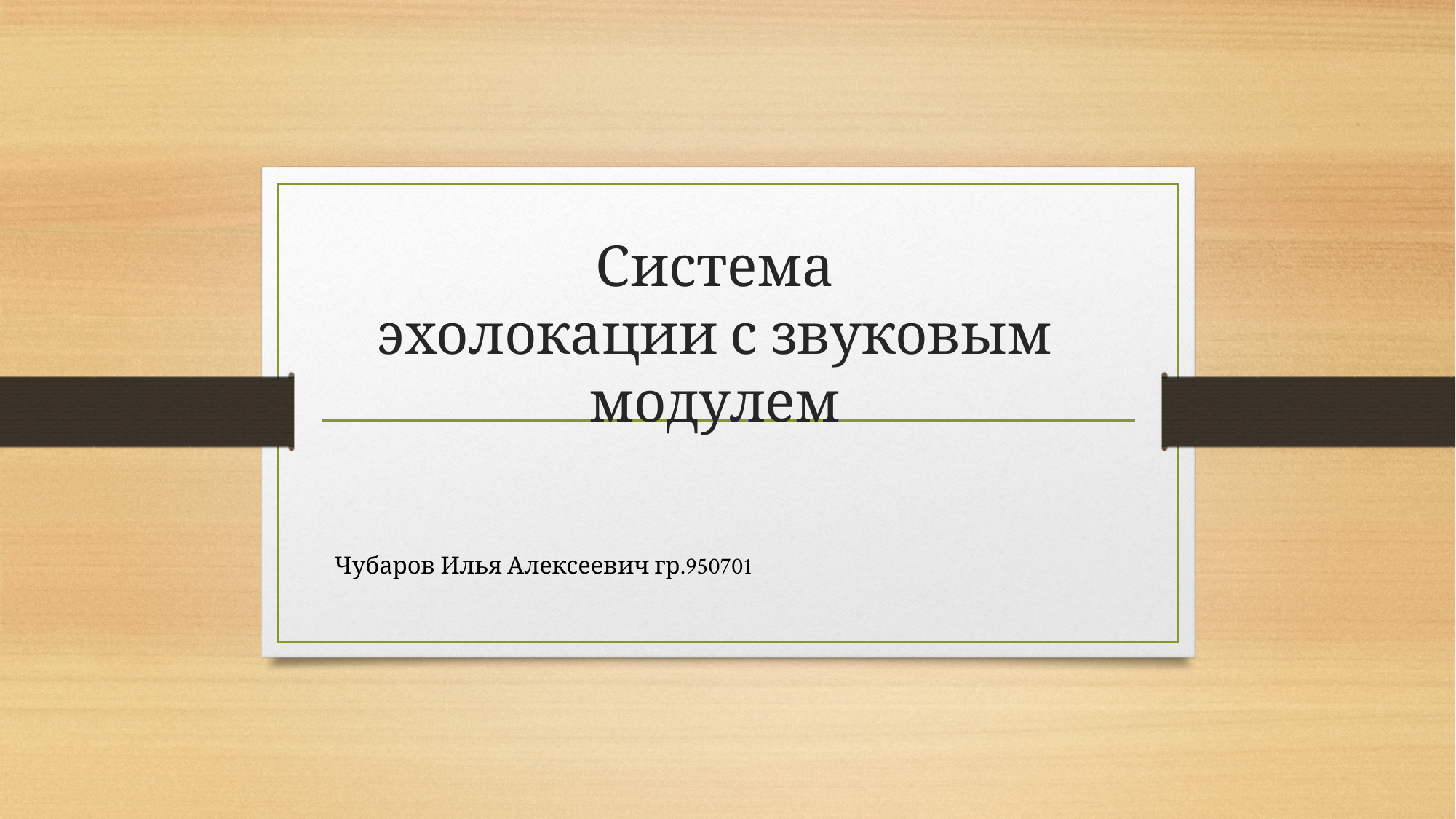

# Система эхолокации с звуковым модулем
Чубаров Илья Алексеевич гр.950701